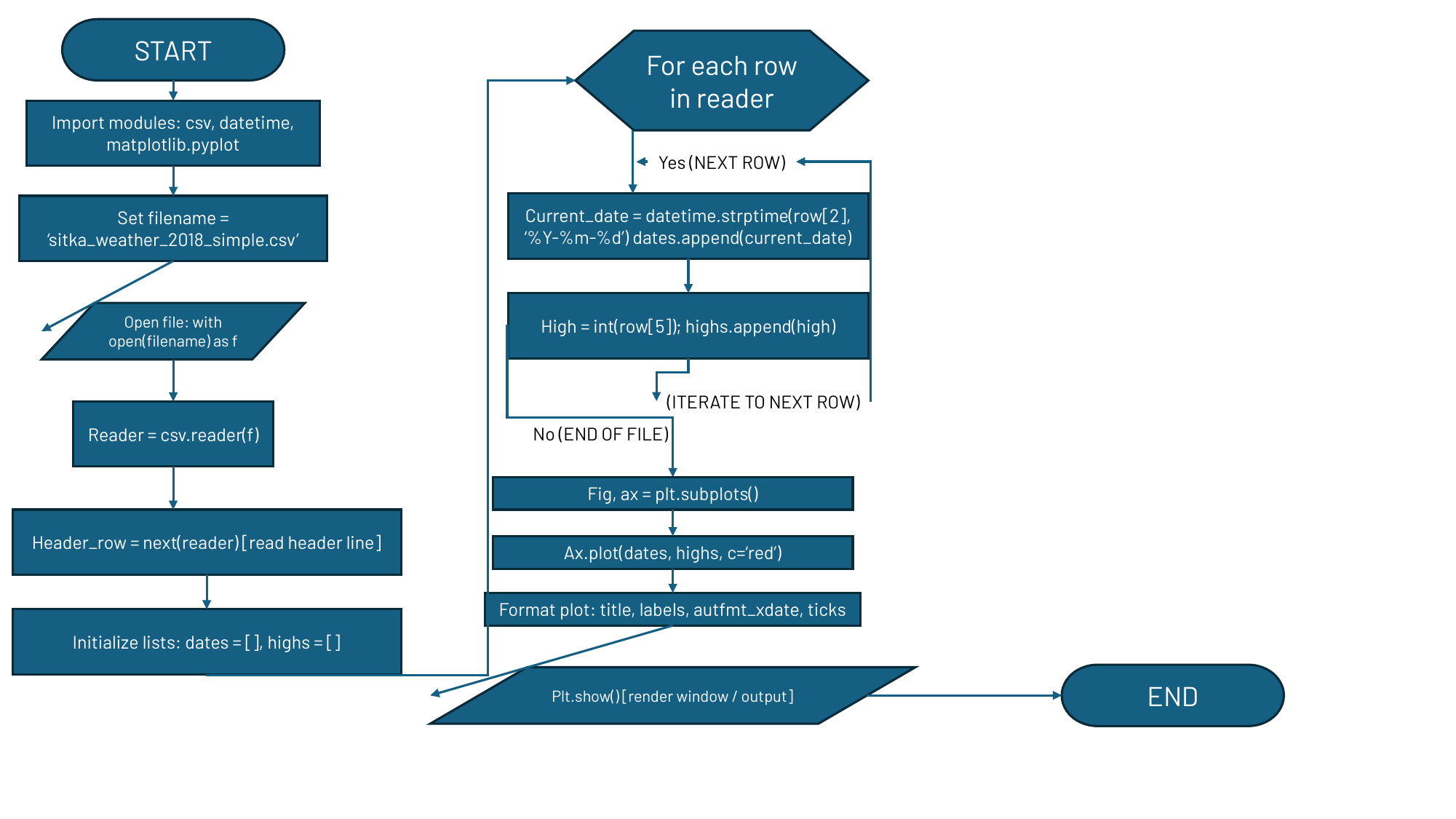

START
For each row in reader
Import modules: csv, datetime, matplotlib.pyplot
Yes (NEXT ROW)
Current_date = datetime.strptime(row[2], ‘%Y-%m-%d’) dates.append(current_date)
Set filename = ‘sitka_weather_2018_simple.csv’
High = int(row[5]); highs.append(high)
Open file: with open(filename) as f
(ITERATE TO NEXT ROW)
Reader = csv.reader(f)
No (END OF FILE)
Fig, ax = plt.subplots()
Header_row = next(reader) [read header line]
Ax.plot(dates, highs, c=‘red’)
Format plot: title, labels, autfmt_xdate, ticks
Initialize lists: dates = [], highs = []
END
Plt.show() [render window / output]